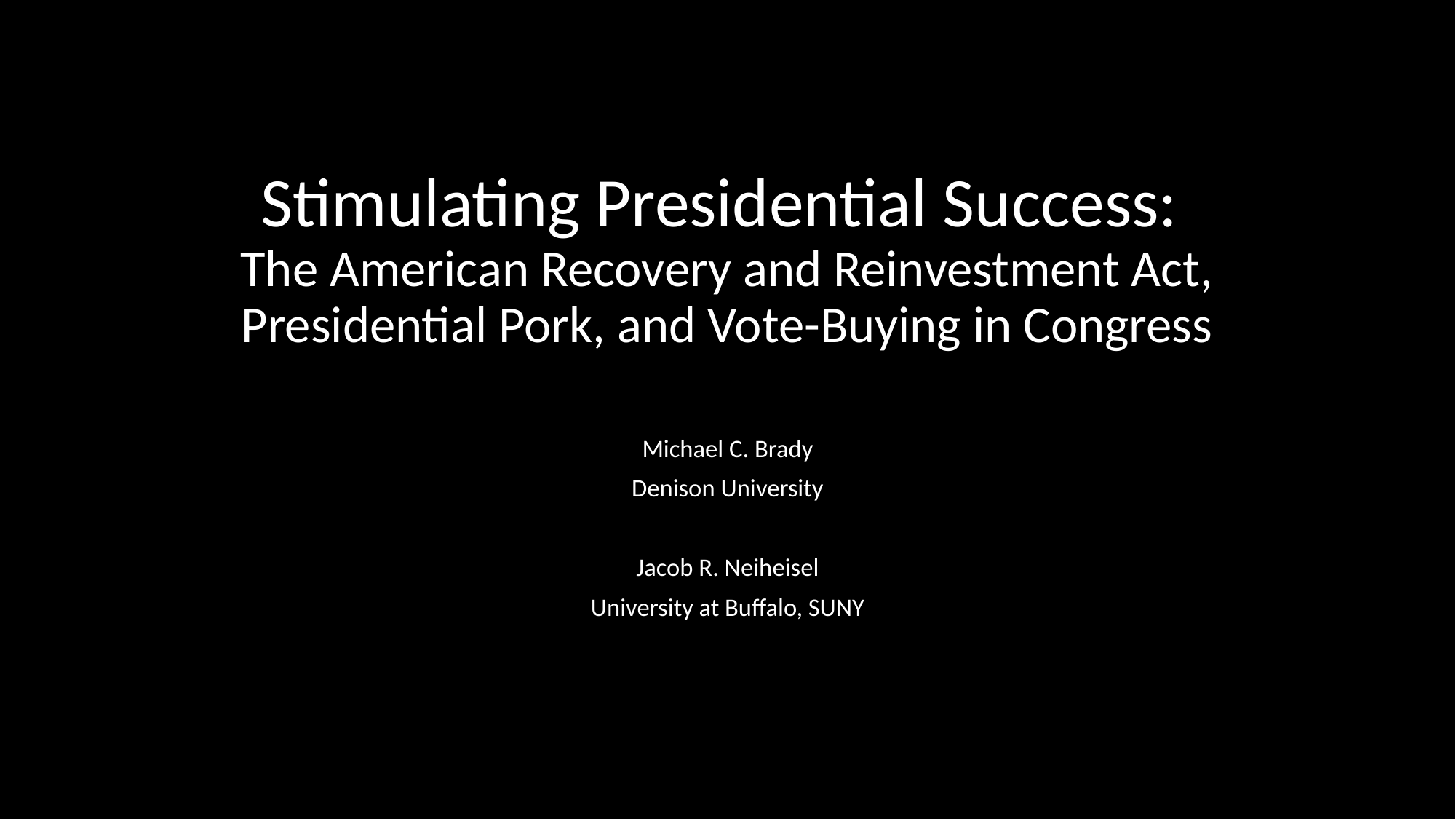

# Stimulating Presidential Success: The American Recovery and Reinvestment Act, Presidential Pork, and Vote-Buying in Congress
Michael C. Brady
Denison University

Jacob R. Neiheisel
University at Buffalo, SUNY